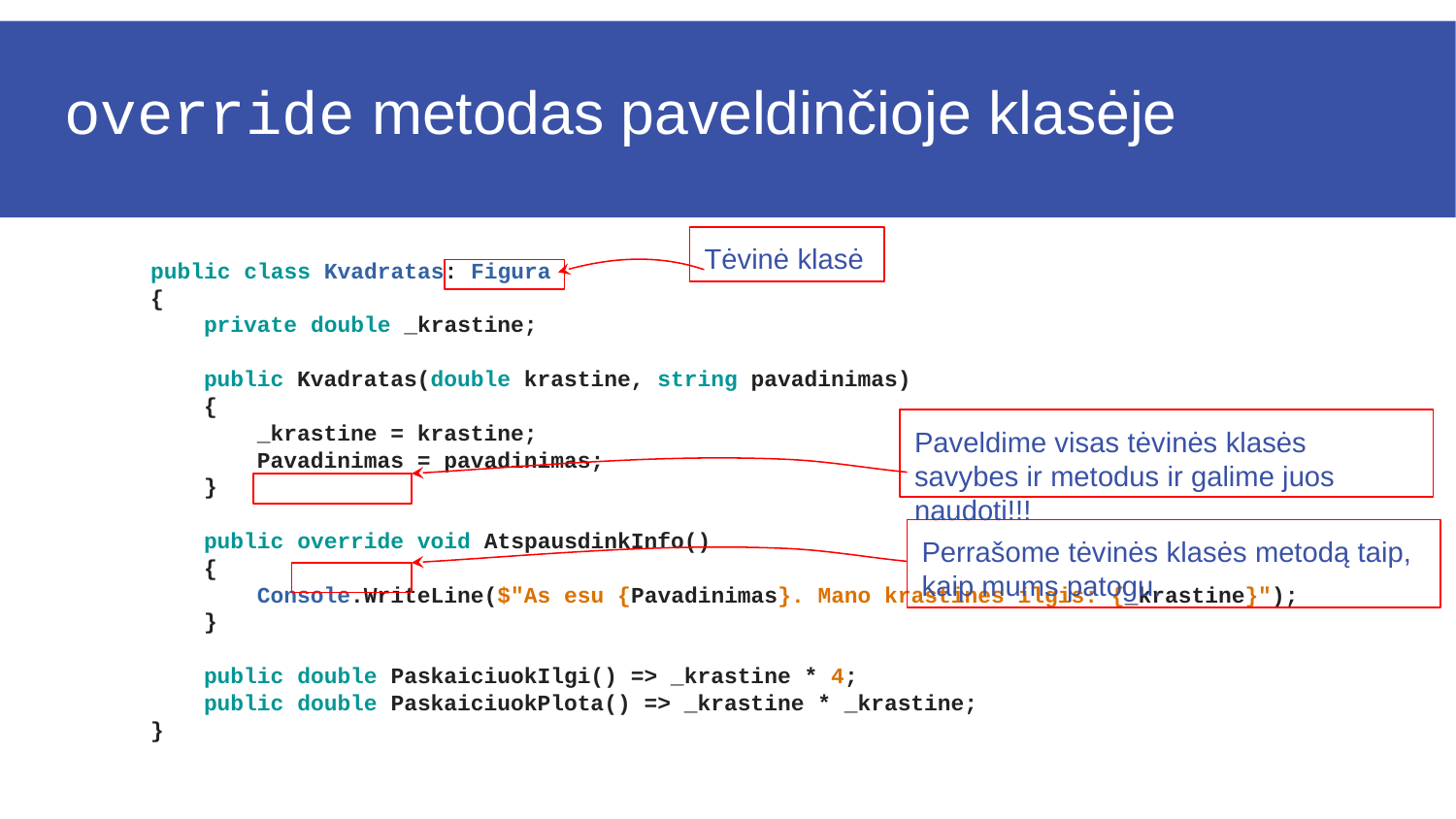

# override metodas paveldinčioje klasėje
Tėvinė klasė
    public class Kvadratas: Figura
    {
        private double _krastine;

        public Kvadratas(double krastine, string pavadinimas)
        {
            _krastine = krastine;
            Pavadinimas = pavadinimas;
        }

        public override void AtspausdinkInfo()
        {
            Console.WriteLine($"As esu {Pavadinimas}. Mano krastines ilgis: {_krastine}");
        }

        public double PaskaiciuokIlgi() => _krastine * 4;
        public double PaskaiciuokPlota() => _krastine * _krastine;
    }

Paveldime visas tėvinės klasės savybes ir metodus ir galime juos naudoti!!!

Perrašome tėvinės klasės metodą taip, kaip mums patogu.